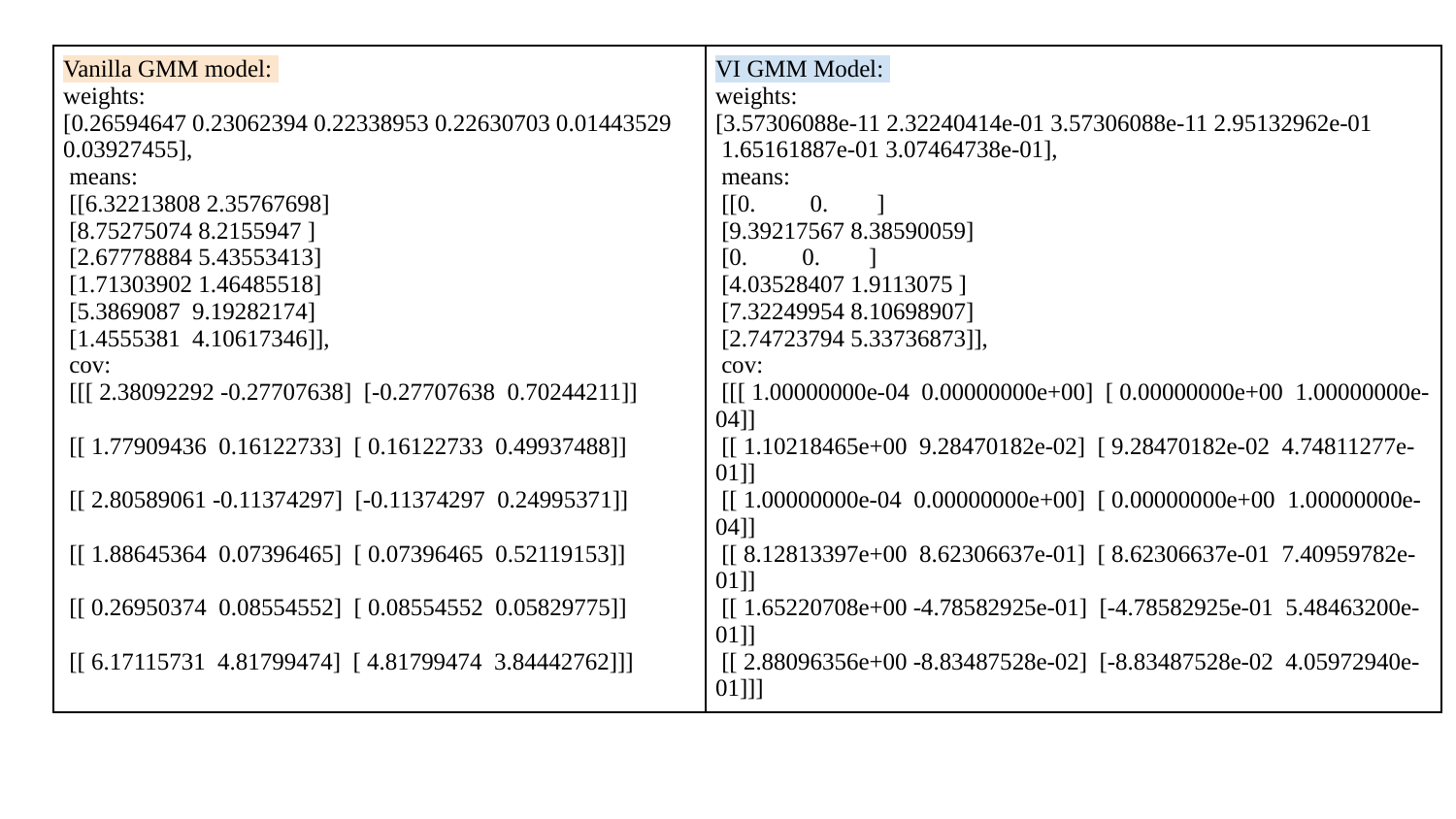

| Vanilla GMM model: weights: [0.26594647 0.23062394 0.22338953 0.22630703 0.01443529 0.03927455], means: [[6.32213808 2.35767698] [8.75275074 8.2155947 ] [2.67778884 5.43553413] [1.71303902 1.46485518] [5.3869087 9.19282174] [1.4555381 4.10617346]], cov: [[[ 2.38092292 -0.27707638] [-0.27707638 0.70244211]] [[ 1.77909436 0.16122733] [ 0.16122733 0.49937488]] [[ 2.80589061 -0.11374297] [-0.11374297 0.24995371]] [[ 1.88645364 0.07396465] [ 0.07396465 0.52119153]] [[ 0.26950374 0.08554552] [ 0.08554552 0.05829775]] [[ 6.17115731 4.81799474] [ 4.81799474 3.84442762]]] | VI GMM Model: weights: [3.57306088e-11 2.32240414e-01 3.57306088e-11 2.95132962e-01 1.65161887e-01 3.07464738e-01], means: [[0. 0. ] [9.39217567 8.38590059] [0. 0. ] [4.03528407 1.9113075 ] [7.32249954 8.10698907] [2.74723794 5.33736873]], cov: [[[ 1.00000000e-04 0.00000000e+00] [ 0.00000000e+00 1.00000000e-04]] [[ 1.10218465e+00 9.28470182e-02] [ 9.28470182e-02 4.74811277e-01]] [[ 1.00000000e-04 0.00000000e+00] [ 0.00000000e+00 1.00000000e-04]] [[ 8.12813397e+00 8.62306637e-01] [ 8.62306637e-01 7.40959782e-01]] [[ 1.65220708e+00 -4.78582925e-01] [-4.78582925e-01 5.48463200e-01]] [[ 2.88096356e+00 -8.83487528e-02] [-8.83487528e-02 4.05972940e-01]]] |
| --- | --- |